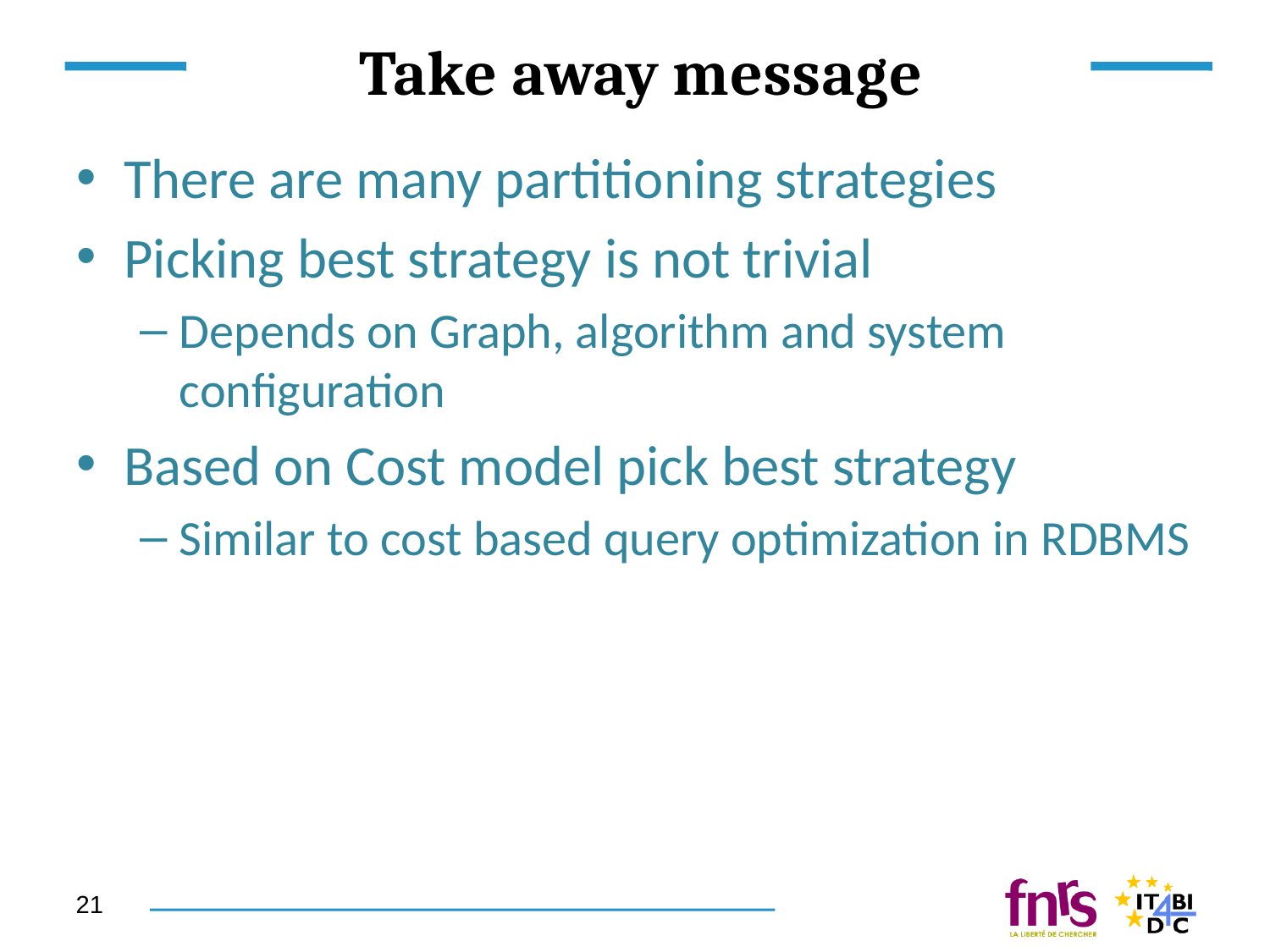

# Take away message
There are many partitioning strategies
Picking best strategy is not trivial
Depends on Graph, algorithm and system configuration
Based on Cost model pick best strategy
Similar to cost based query optimization in RDBMS
21